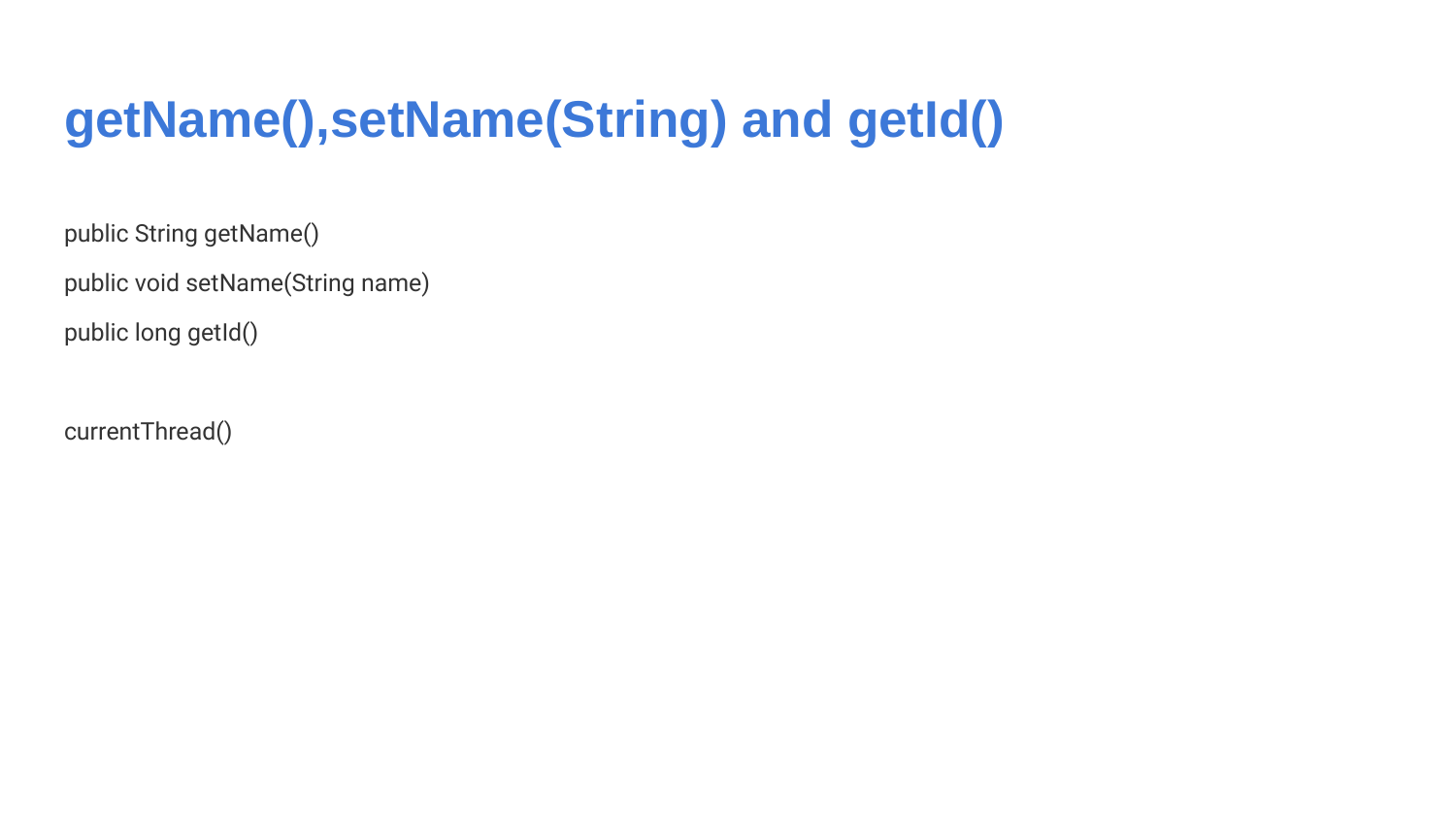

# getName(),setName(String) and getId()
public String getName()
public void setName(String name)
public long getId()

currentThread()